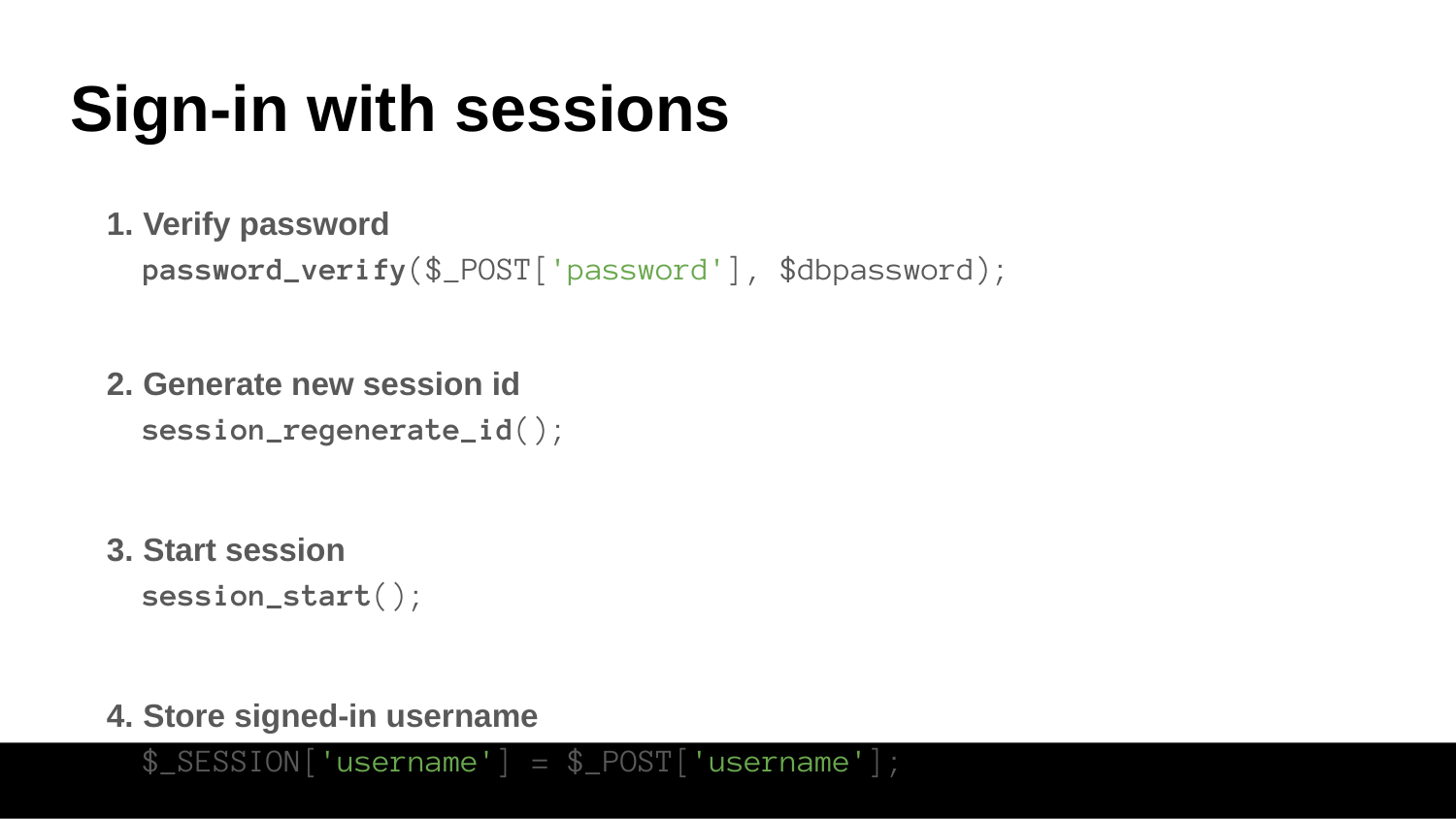

# Sign-in with sessions
Verify password
password_verify($_POST['password'], $dbpassword);
Generate new session id
session_regenerate_id();
Start session
session_start();
Store signed-in username
$_SESSION['username'] = $_POST['username'];